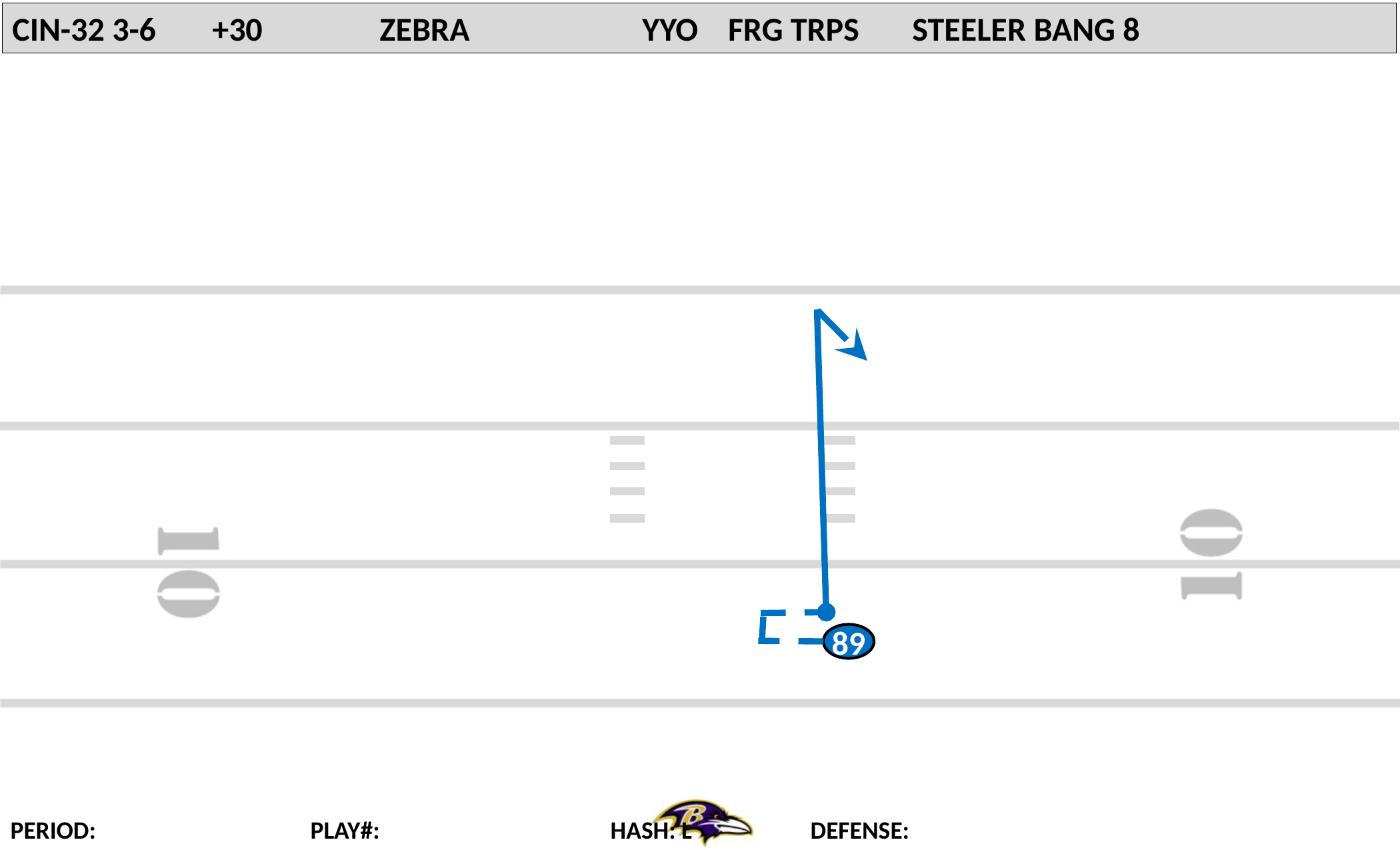

CIN-32	3-6	+30	         ZEBRA                       YYO    FRG TRPS    	STEELER BANG 8

89
PERIOD: 			PLAY#: 			HASH: L        	DEFENSE: